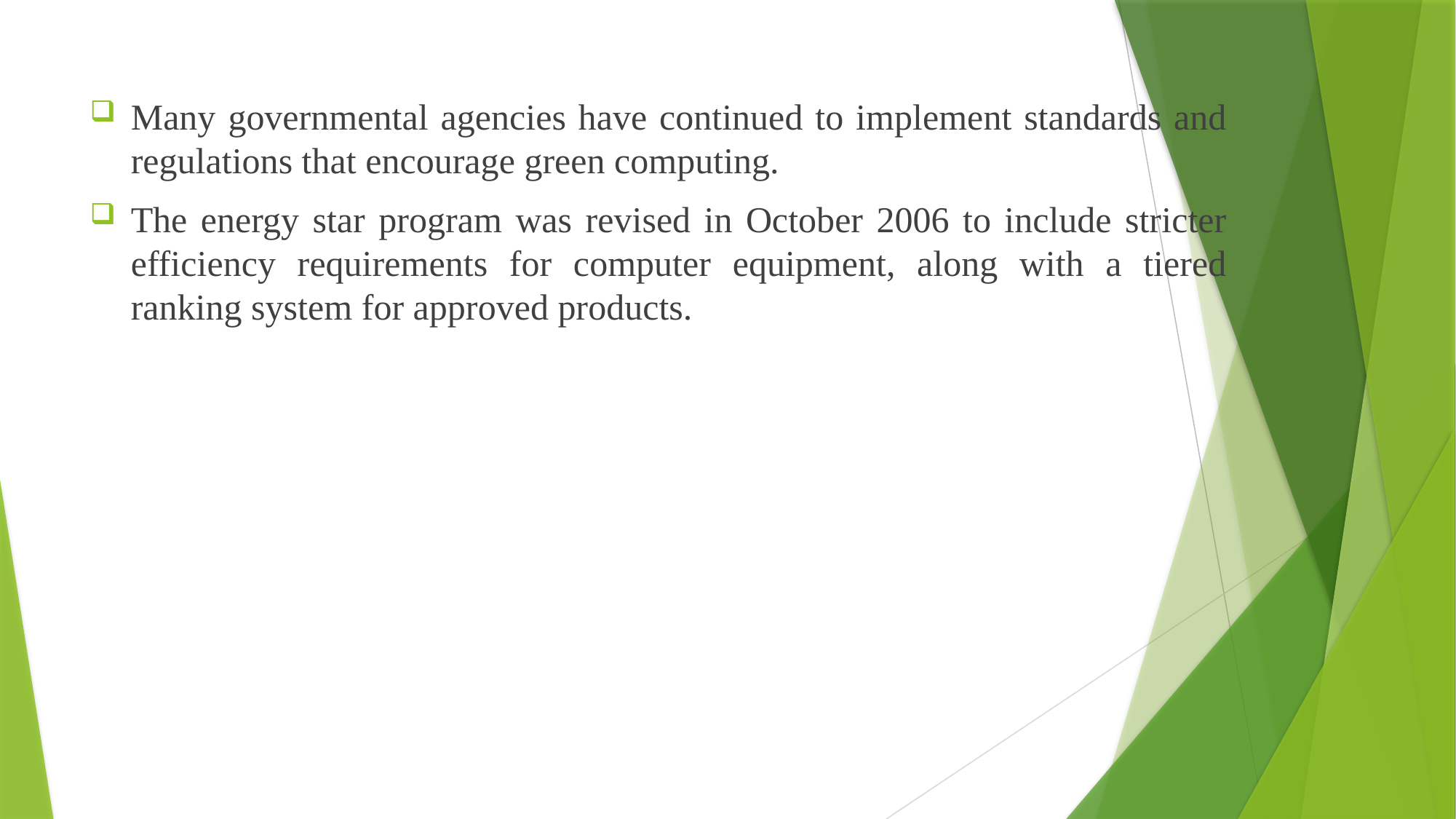

Many governmental agencies have continued to implement standards and regulations that encourage green computing.
The energy star program was revised in October 2006 to include stricter efficiency requirements for computer equipment, along with a tiered ranking system for approved products.